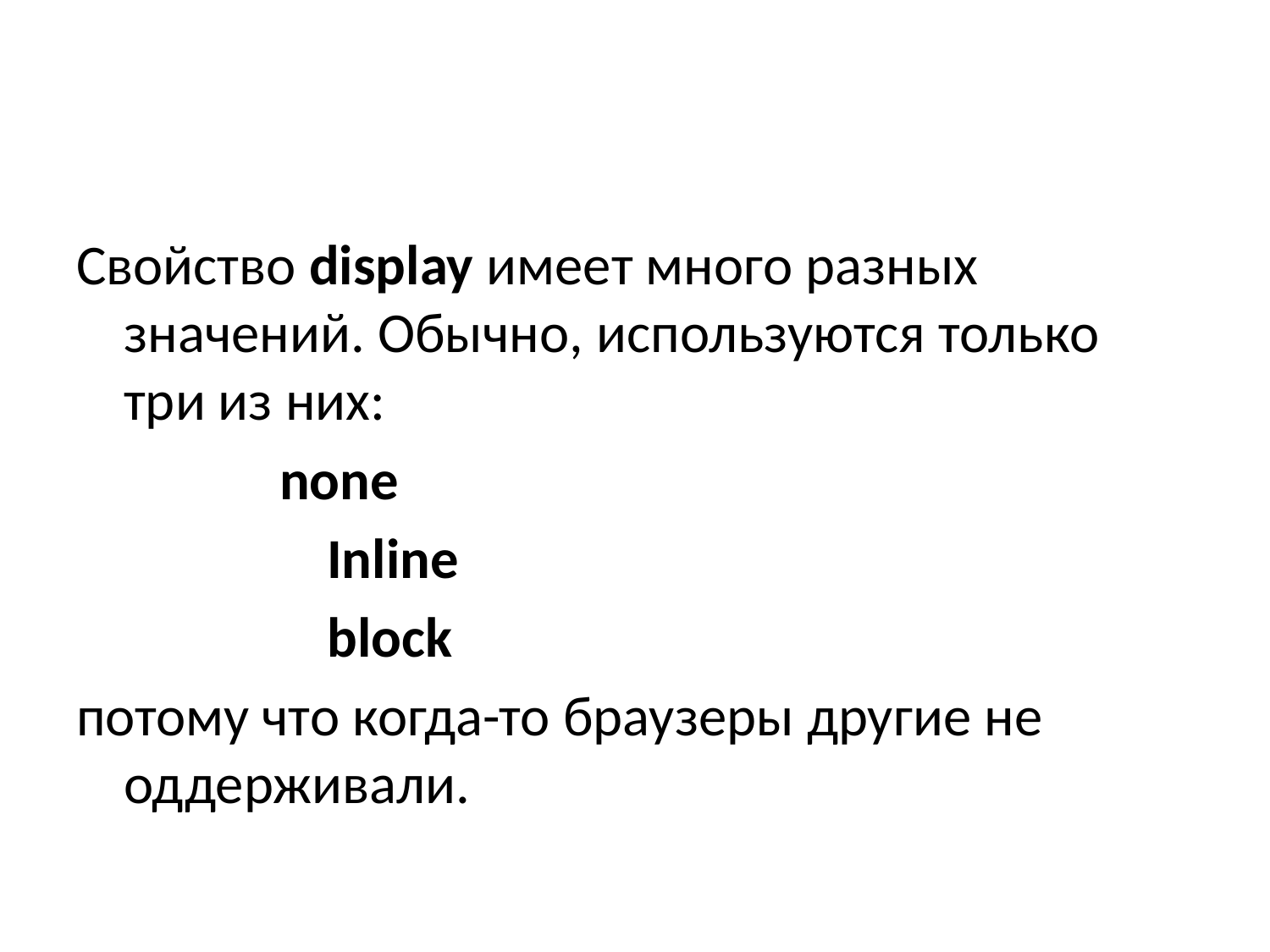

#
Свойство display имеет много разных значений. Обычно, используются только три из них:
                none
		      Inline
		      block
потому что когда-то браузеры другие не оддерживали.